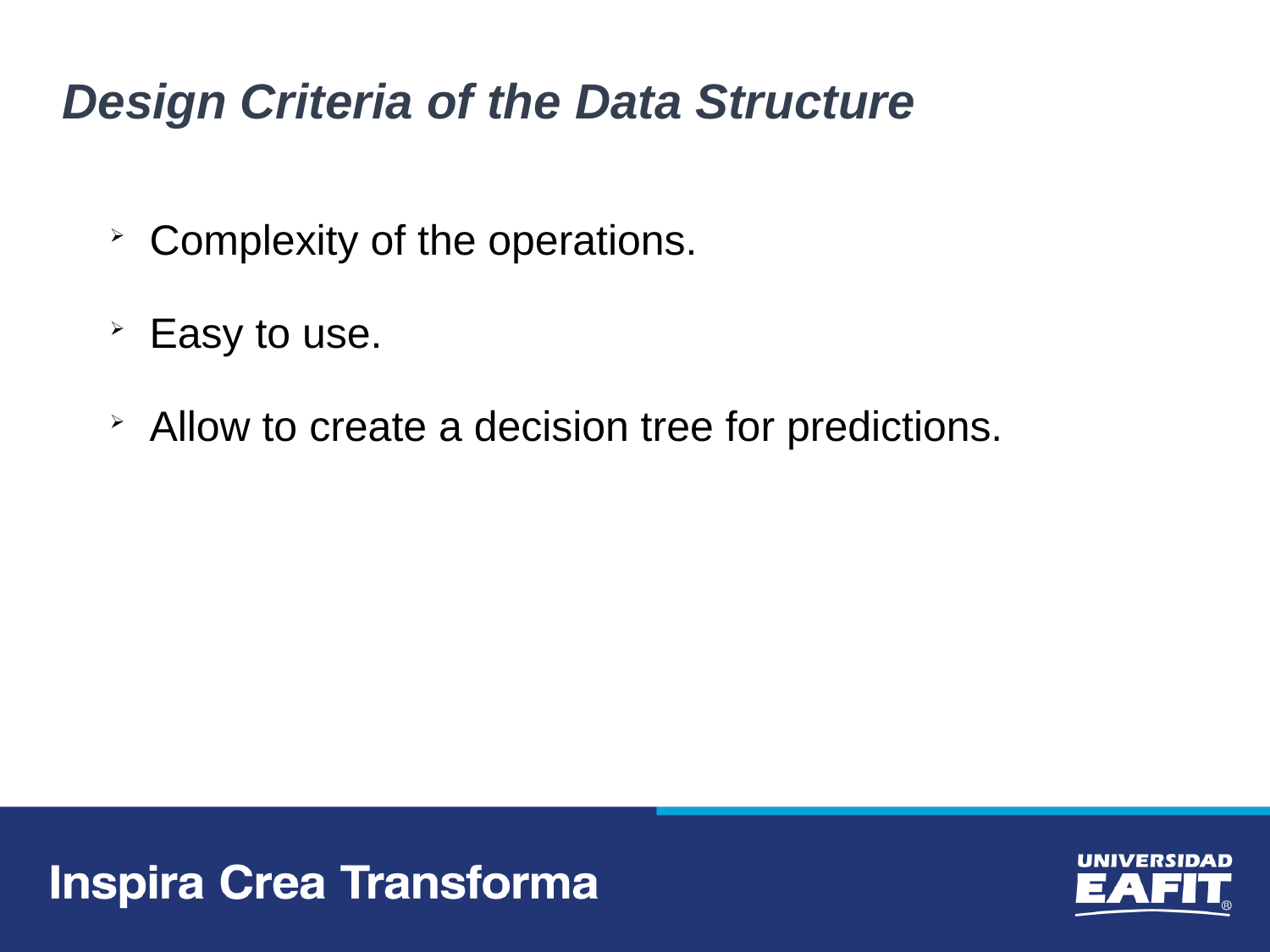

Design Criteria of the Data Structure
Complexity of the operations.

Easy to use.

Allow to create a decision tree for predictions.